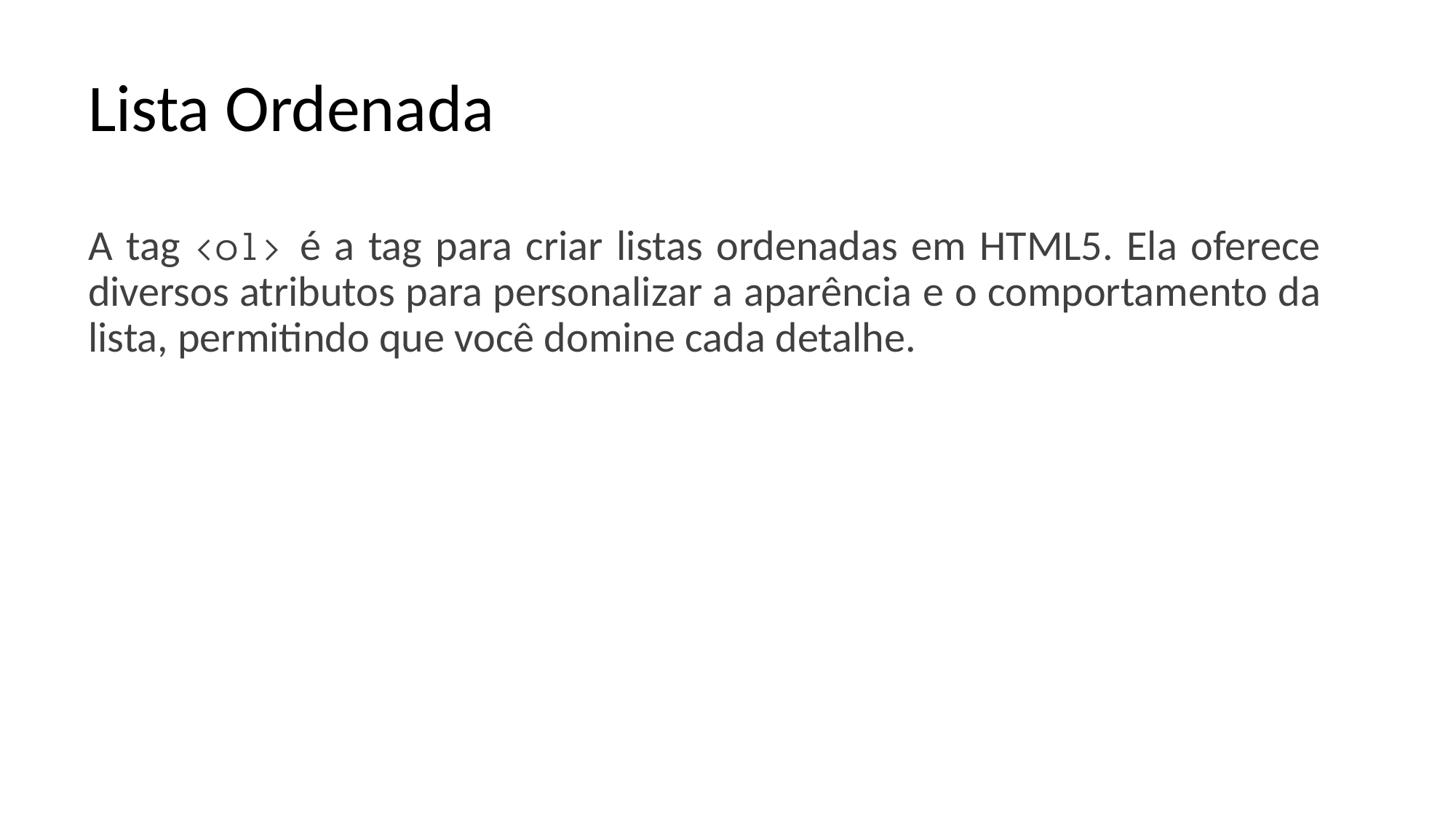

# Lista Ordenada
A tag <ol> é a tag para criar listas ordenadas em HTML5. Ela oferece diversos atributos para personalizar a aparência e o comportamento da lista, permitindo que você domine cada detalhe.